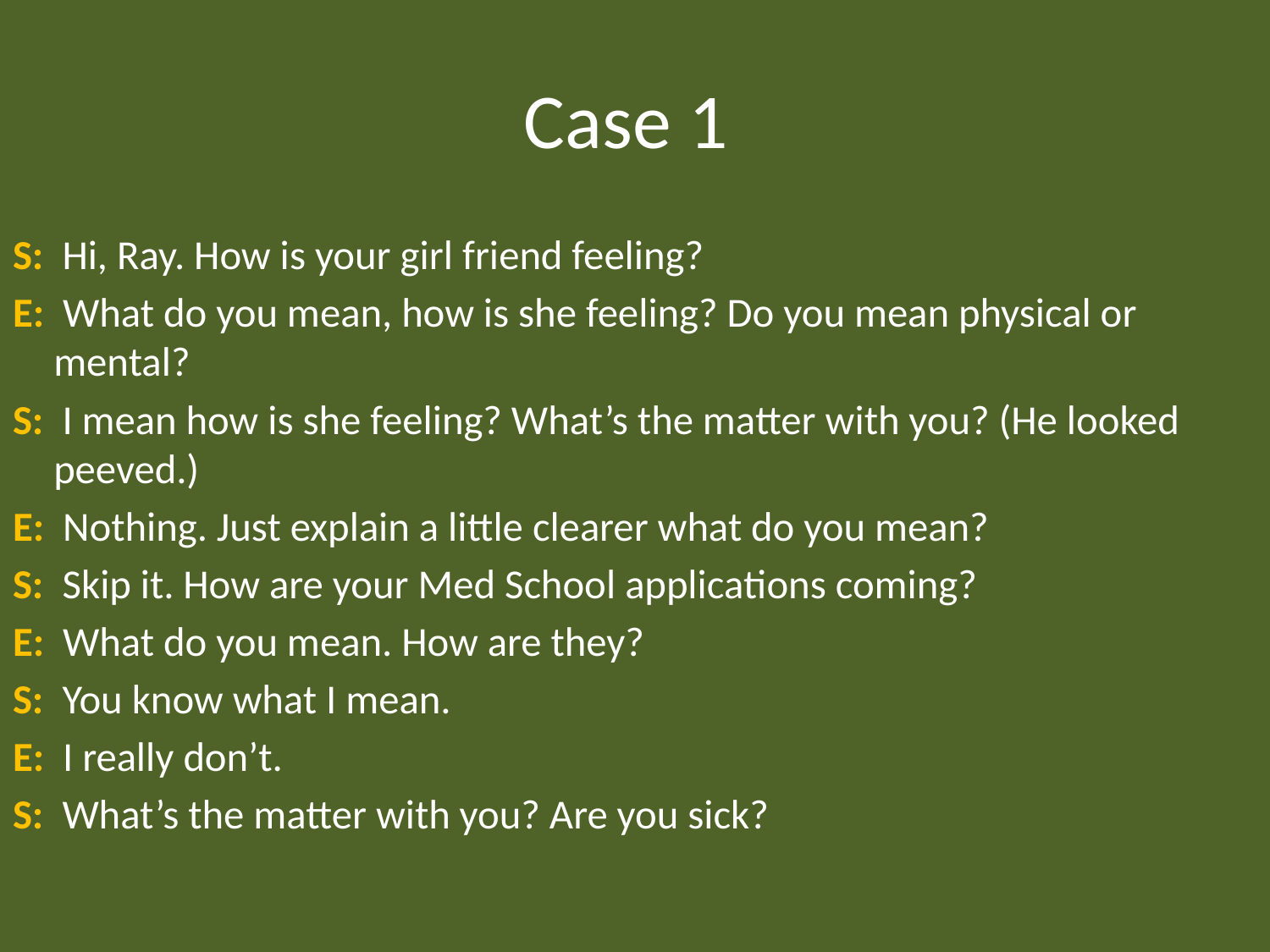

# Case 1
S:  Hi, Ray. How is your girl friend feeling?
E:  What do you mean, how is she feeling? Do you mean physical or mental?
S:  I mean how is she feeling? What’s the matter with you? (He looked peeved.)
E:  Nothing. Just explain a little clearer what do you mean?
S:  Skip it. How are your Med School applications coming?
E:  What do you mean. How are they?
S:  You know what I mean.
E:  I really don’t.
S:  What’s the matter with you? Are you sick?